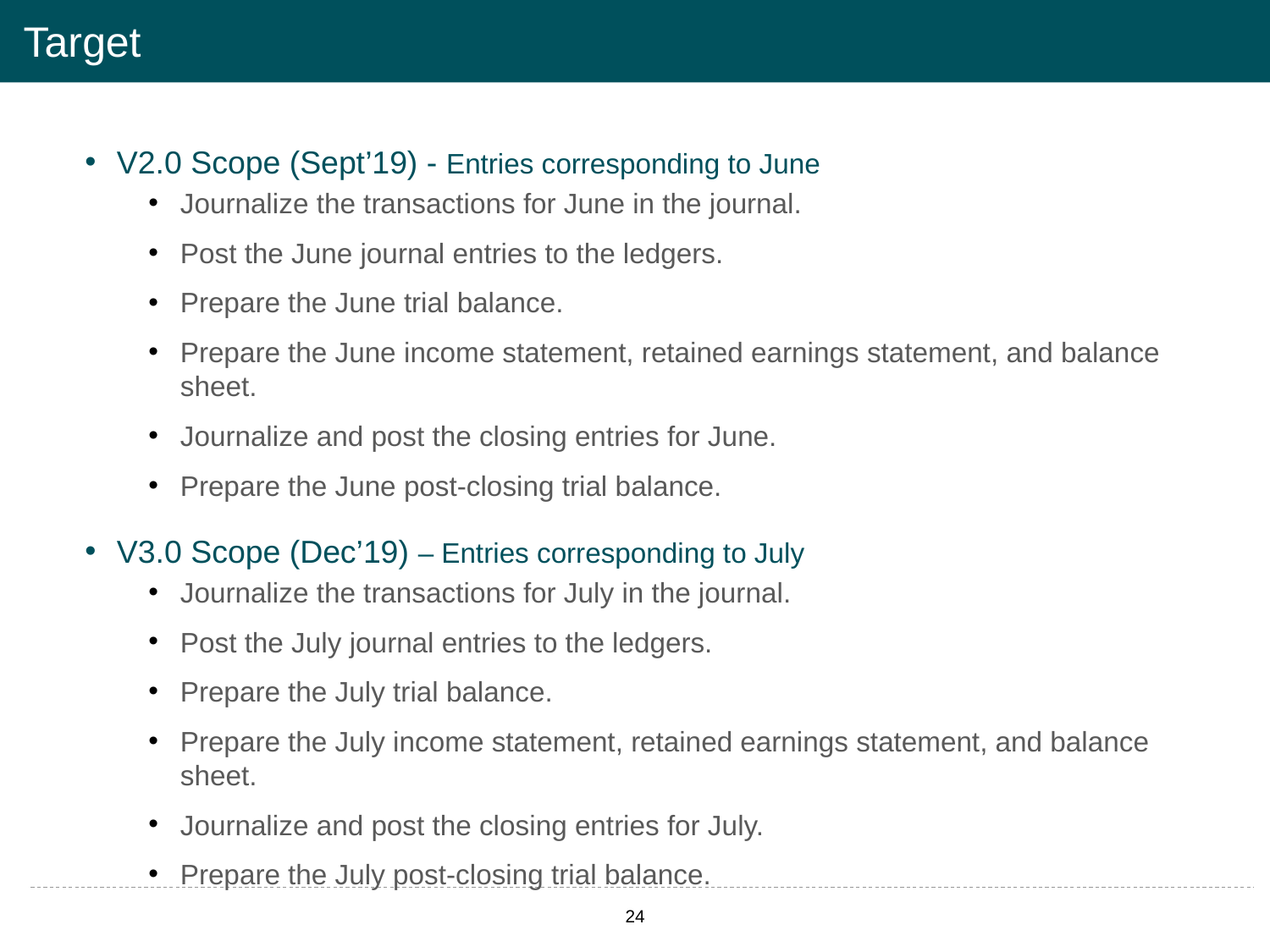

# Target
V2.0 Scope (Sept’19) - Entries corresponding to June
Journalize the transactions for June in the journal.
Post the June journal entries to the ledgers.
Prepare the June trial balance.
Prepare the June income statement, retained earnings statement, and balance sheet.
Journalize and post the closing entries for June.
Prepare the June post-closing trial balance.
V3.0 Scope (Dec’19) – Entries corresponding to July
Journalize the transactions for July in the journal.
Post the July journal entries to the ledgers.
Prepare the July trial balance.
Prepare the July income statement, retained earnings statement, and balance sheet.
Journalize and post the closing entries for July.
Prepare the July post-closing trial balance.

INSTRUCTIONS FOR JUNE (Sections 4.2 – Sections 4.7)
Journalize the transactions for June in the journal.
Post the June journal entries to the ledgers.
Prepare the June trial balance.
Prepare the June income statement, retained earnings statement, and balance sheet.
Journalize and post the closing entries for June.
Prepare the June post-closing trial balance.
INSTRUCTIONS FOR JULY (Sections 4.8- 4.13)